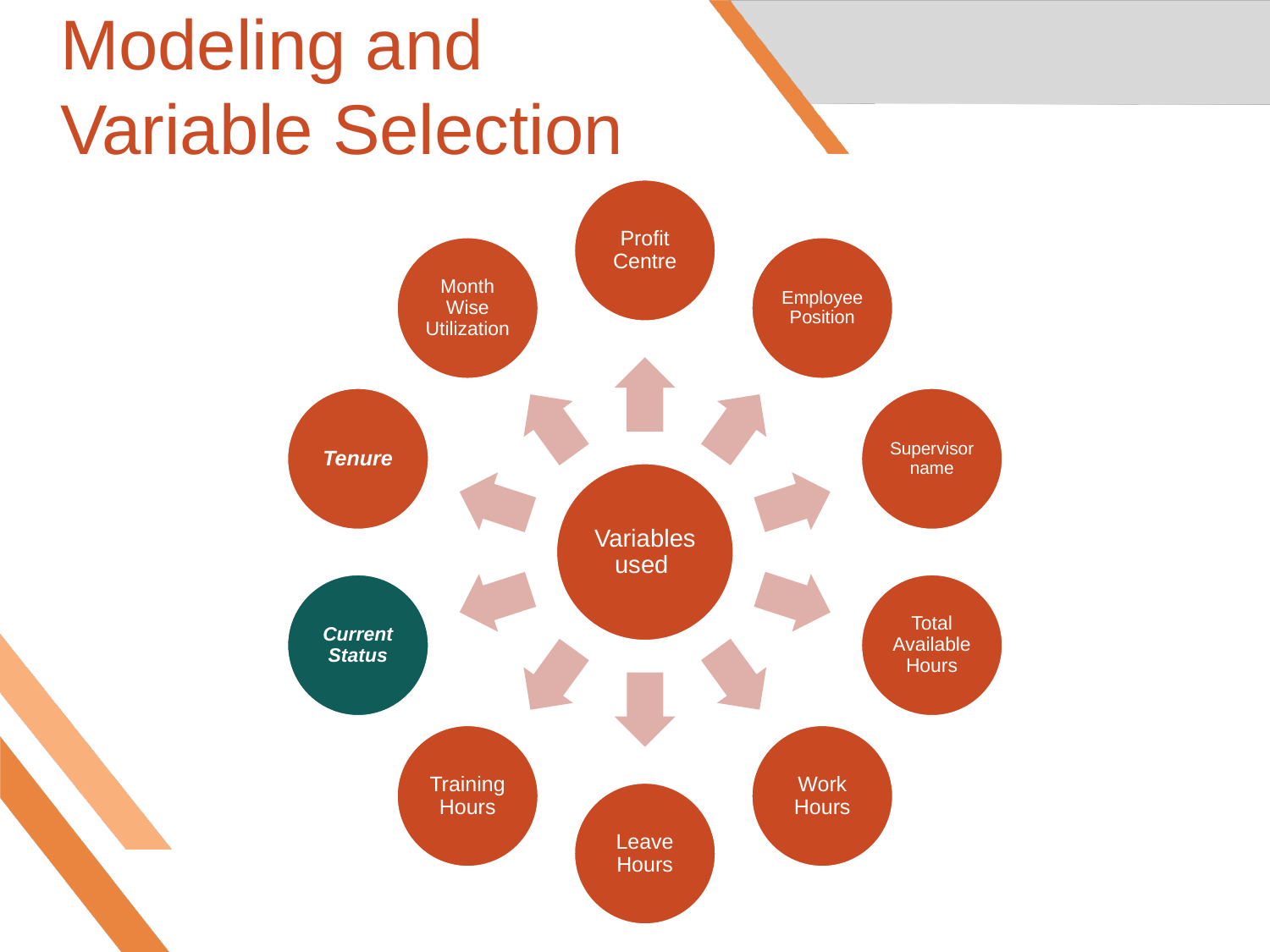

# Modeling and Variable Selection
21

Profit Centre

Month Wise Utilization
Employee Position

Tenure
Supervisor name

Variables used

Current Status
Total Available Hours

Training Hours
Work Hours

Leave Hours